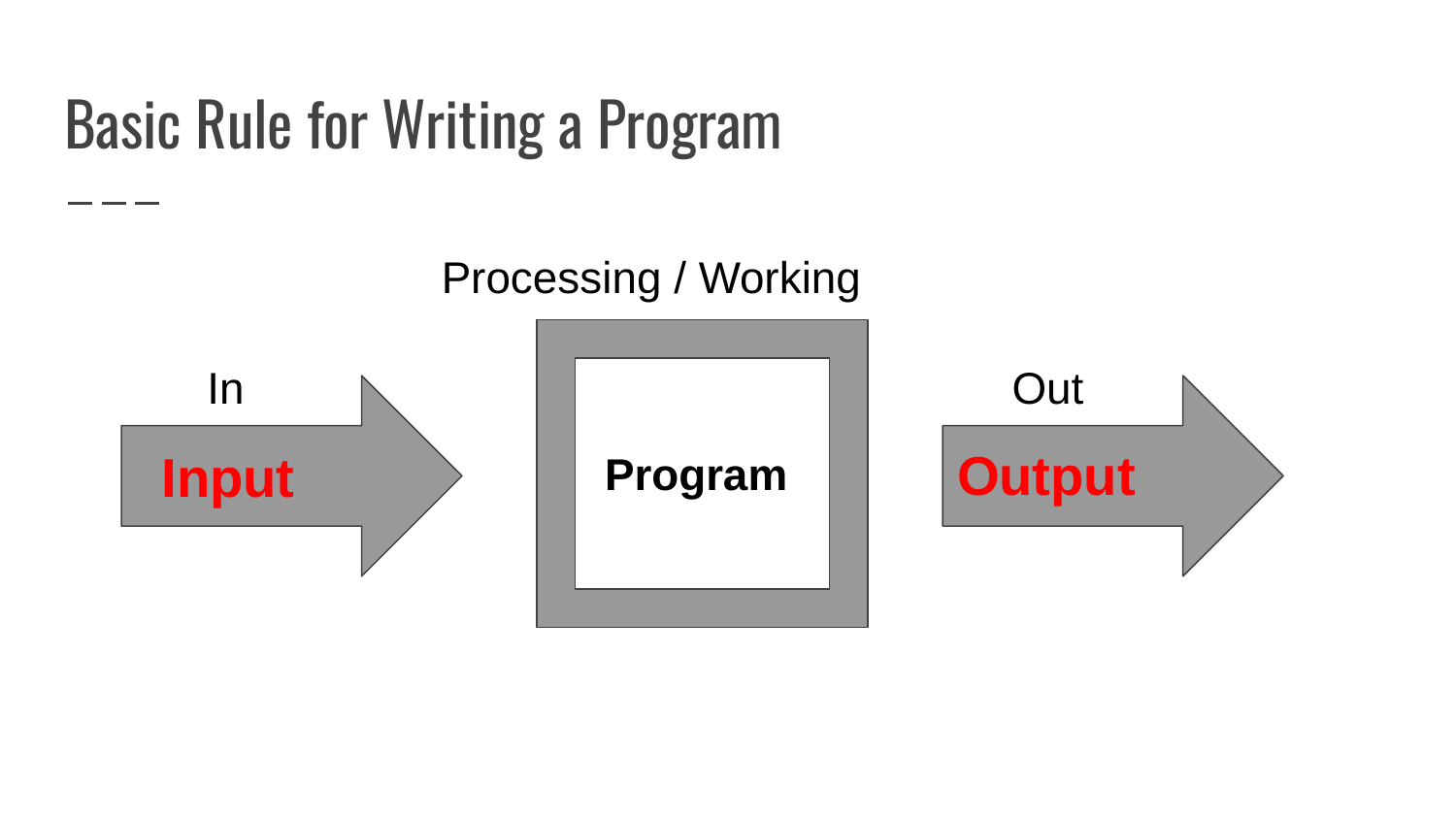

# Basic Rule for Writing a Program
Processing / Working

In
Out

Output
Input
Program